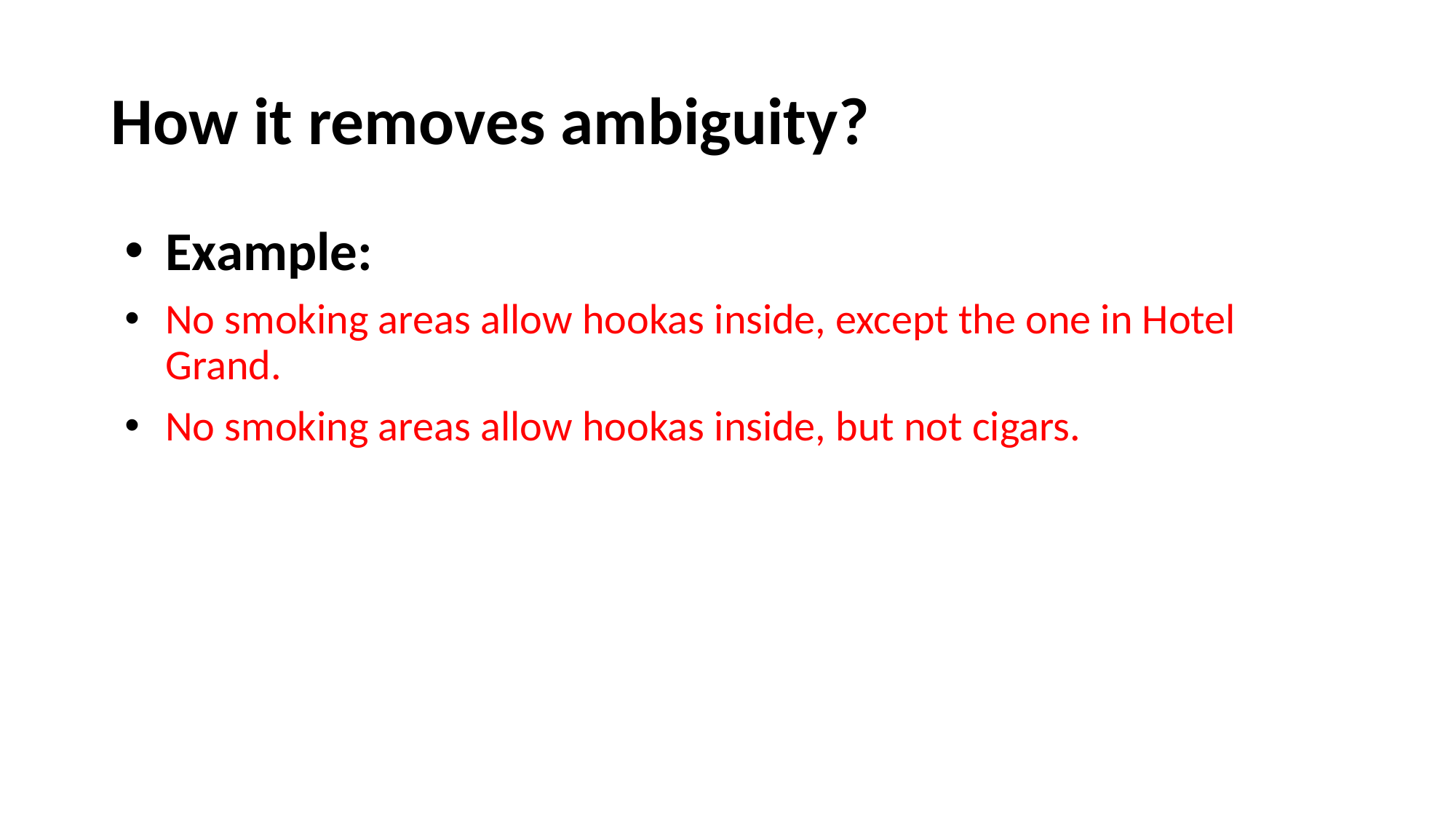

# How it removes ambiguity?
Example:
No smoking areas allow hookas inside, except the one in Hotel Grand.
No smoking areas allow hookas inside, but not cigars.